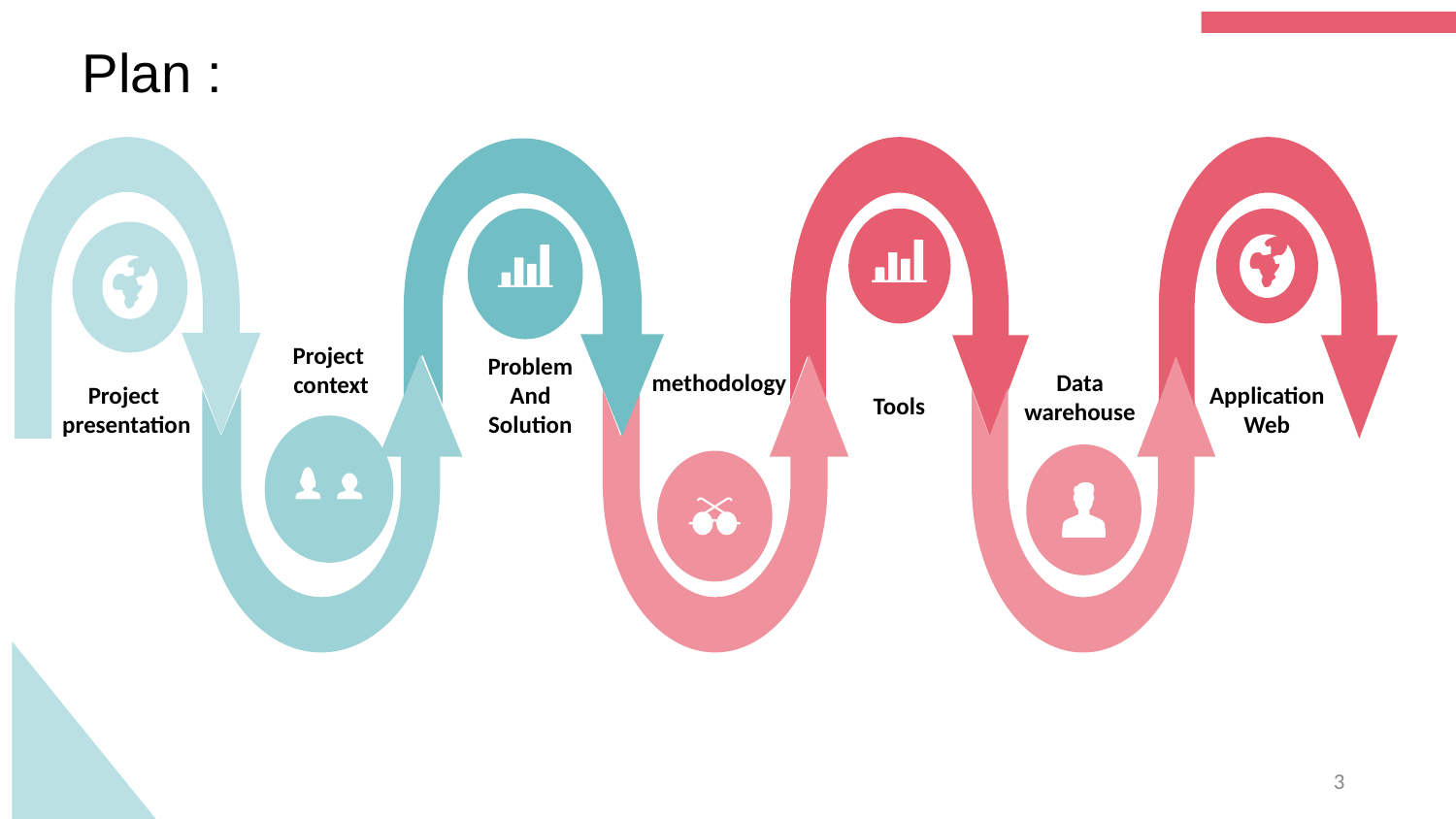

Plan :

Project
 context
Problem
And
Solution

methodology
Data
warehouse
Project
presentation

Application
Web
Tools

3